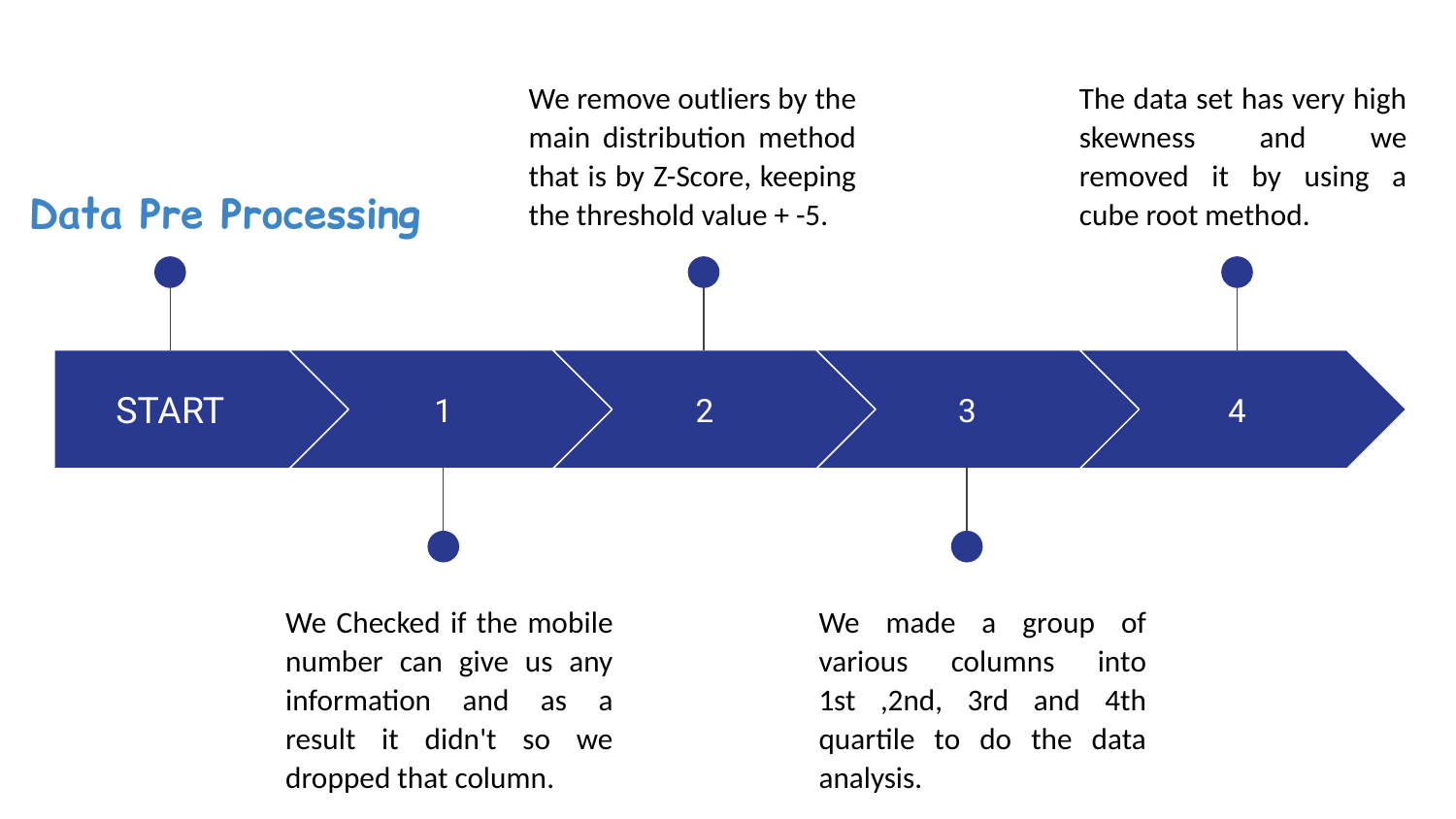

We remove outliers by the main distribution method that is by Z-Score, keeping the threshold value + -5.
The data set has very high skewness and we removed it by using a cube root method.
Data Pre Processing

START
1
2
3
4

We Checked if the mobile number can give us any information and as a result it didn't so we dropped that column.
We made a group of various columns into 1st ,2nd, 3rd and 4th quartile to do the data analysis.